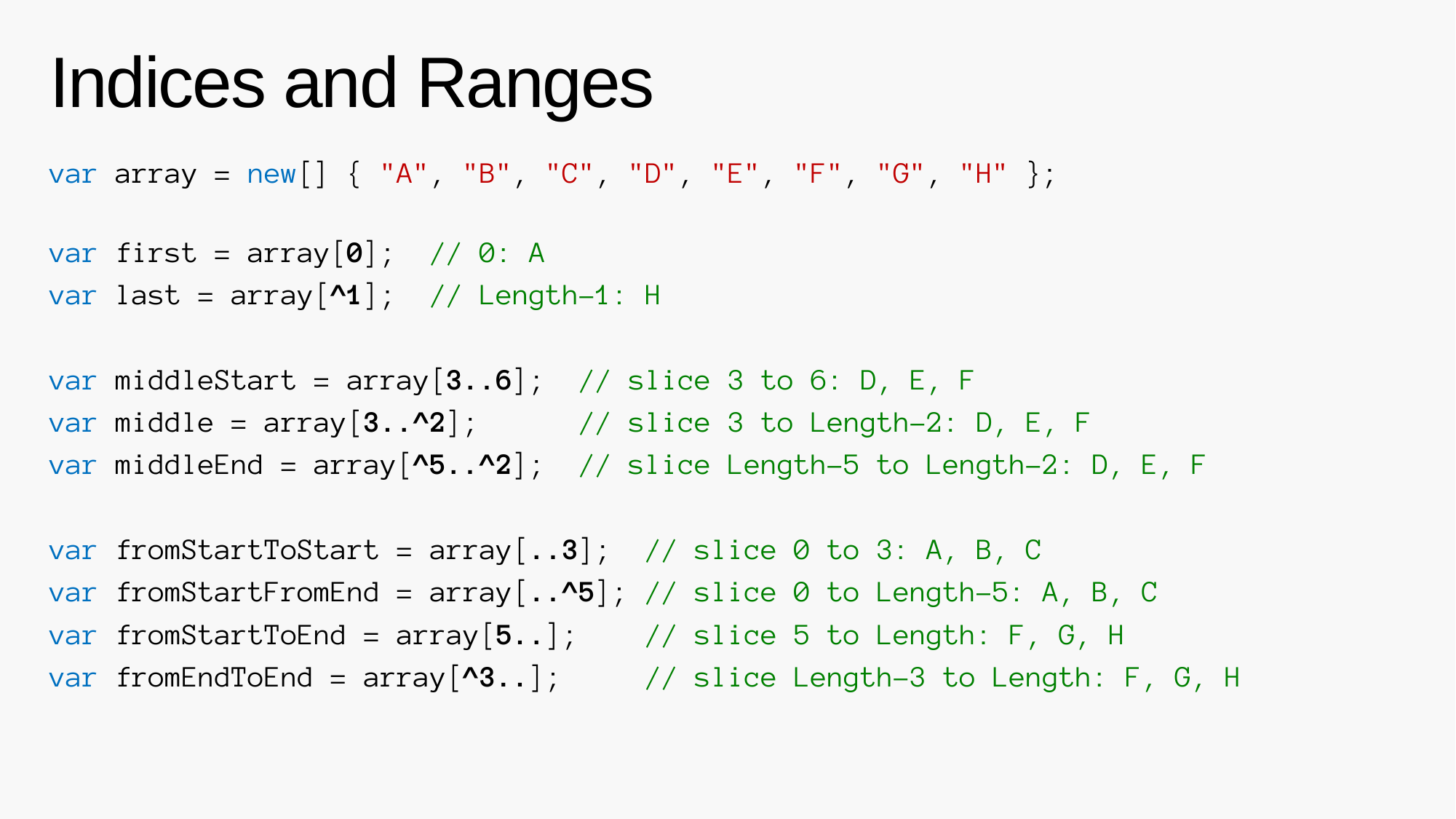

# Indices and Ranges
var array = new[] { "A", "B", "C", "D", "E", "F", "G", "H" };

var first = array[0];  // 0: A
var last = array[^1];  // Length-1: H

var middleStart = array[3..6];  // slice 3 to 6: D, E, F
var middle = array[3..^2];      // slice 3 to Length-2: D, E, F
var middleEnd = array[^5..^2];  // slice Length-5 to Length-2: D, E, F

var fromStartToStart = array[..3];  // slice 0 to 3: A, B, C
var fromStartFromEnd = array[..^5]; // slice 0 to Length-5: A, B, C
var fromStartToEnd = array[5..];    // slice 5 to Length: F, G, H
var fromEndToEnd = array[^3..];     // slice Length-3 to Length: F, G, H